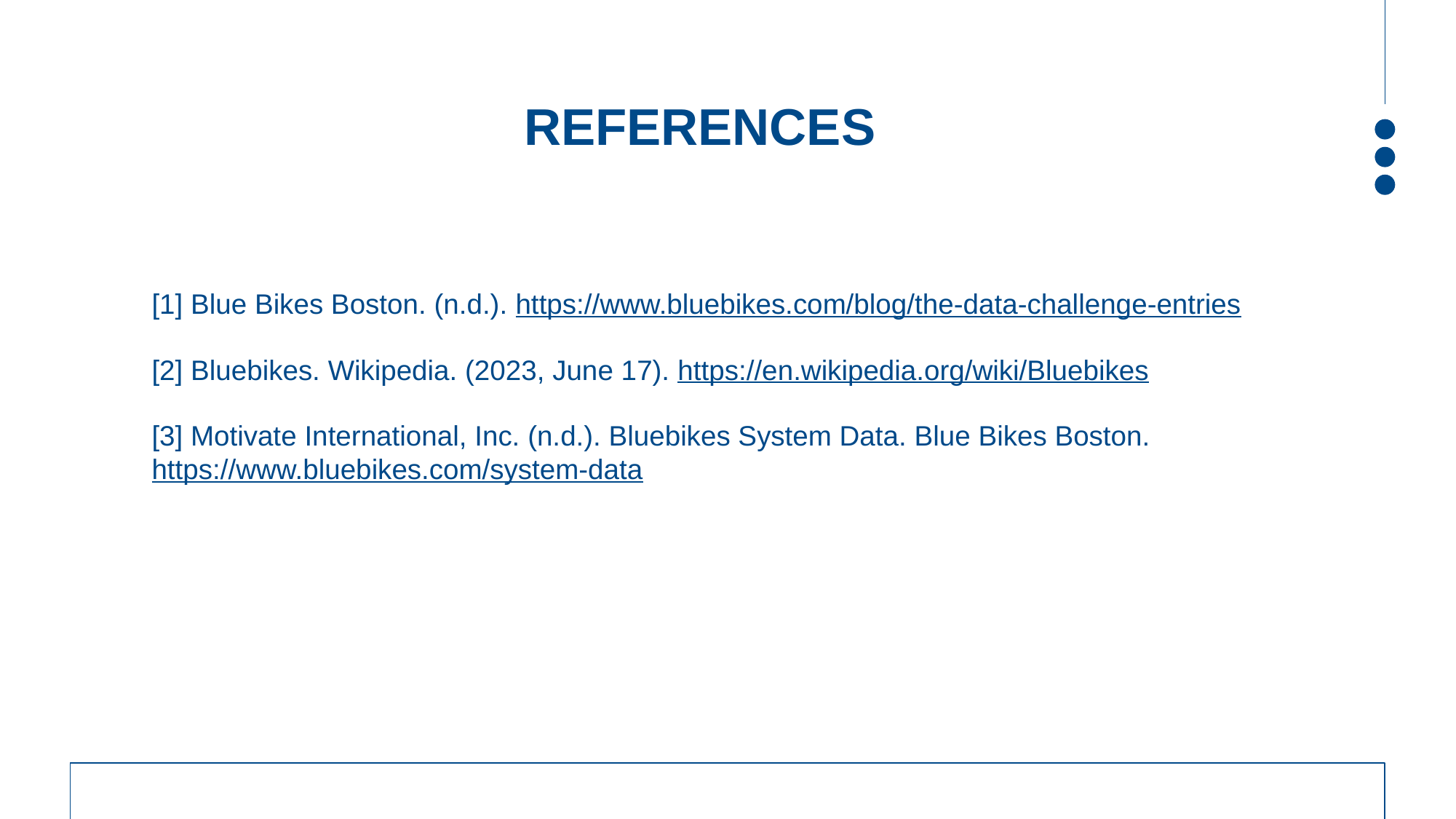

# REFERENCES
[1] Blue Bikes Boston. (n.d.). https://www.bluebikes.com/blog/the-data-challenge-entries
[2] Bluebikes. Wikipedia. (2023, June 17). https://en.wikipedia.org/wiki/Bluebikes
[3] Motivate International, Inc. (n.d.). Bluebikes System Data. Blue Bikes Boston. https://www.bluebikes.com/system-data